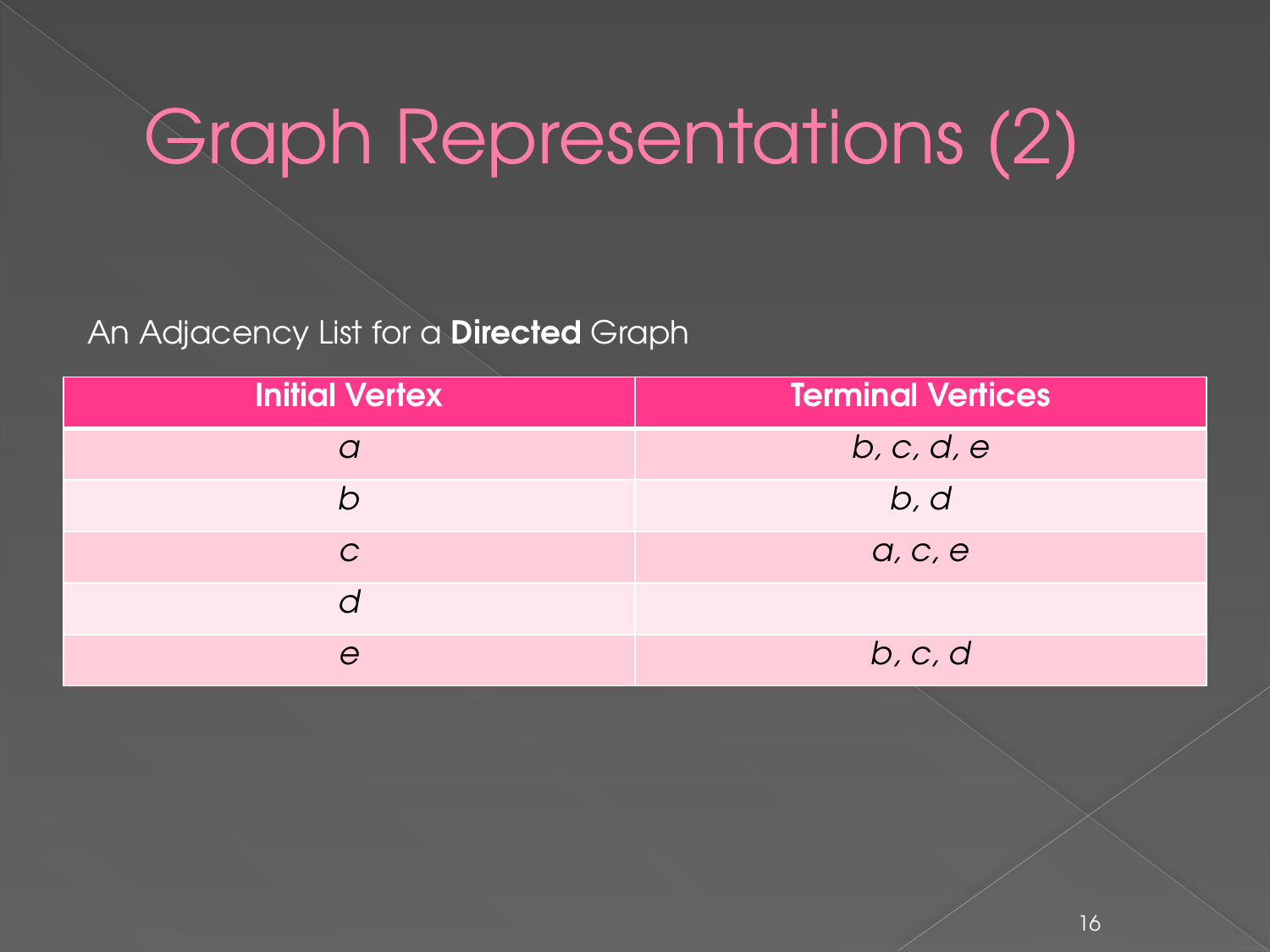

# Graph Representations (2)
An Adjacency List for a Directed Graph
| Initial Vertex | Terminal Vertices |
| --- | --- |
| a | b, c, d, e |
| b | b, d |
| c | a, c, e |
| d |  |
| e | b, c, d |
16